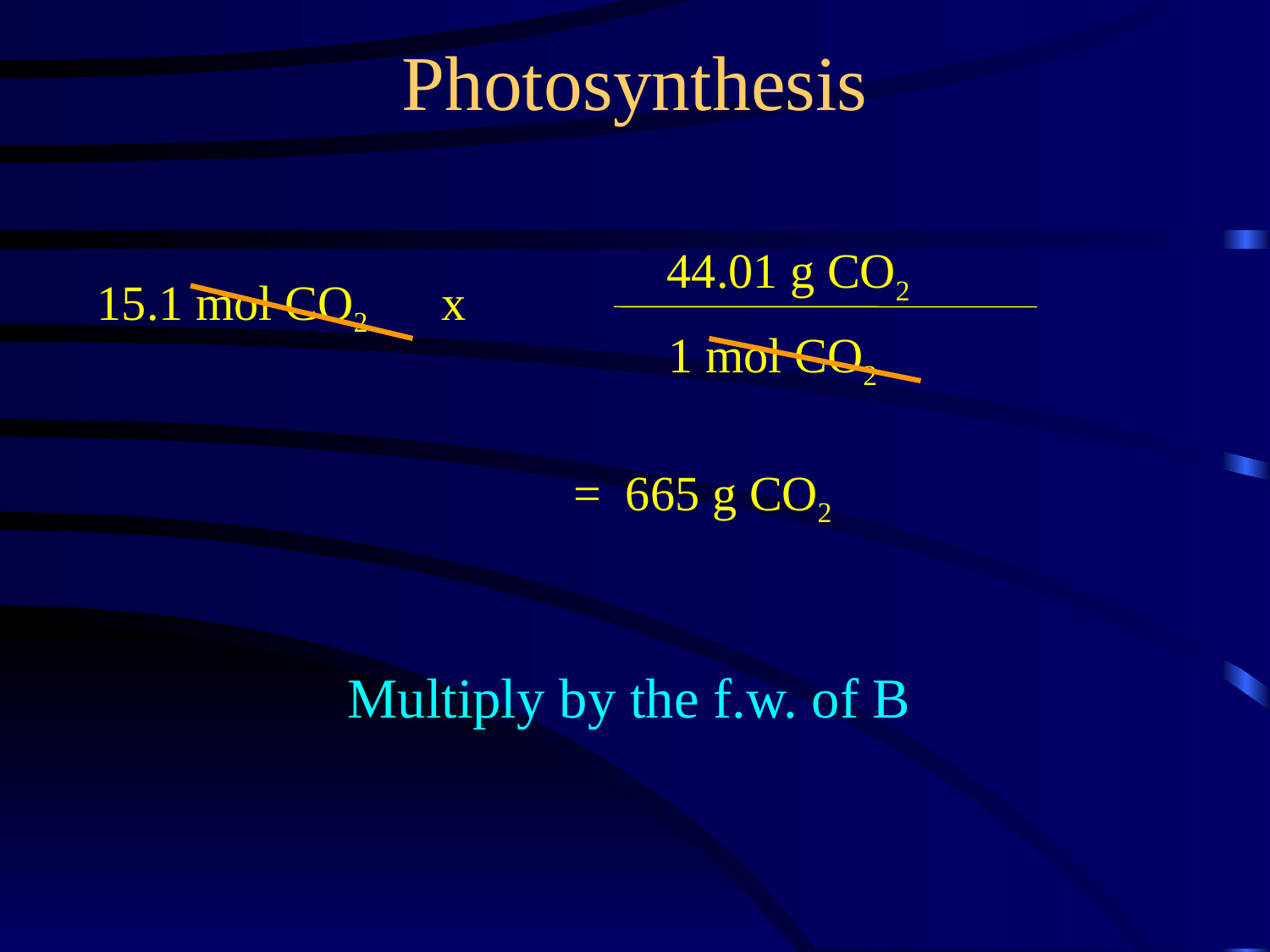

Photosynthesis
44.01 g CO2
15.1 mol CO2      x

1 mol CO2

=  665 g CO2
Multiply by the f.w. of B